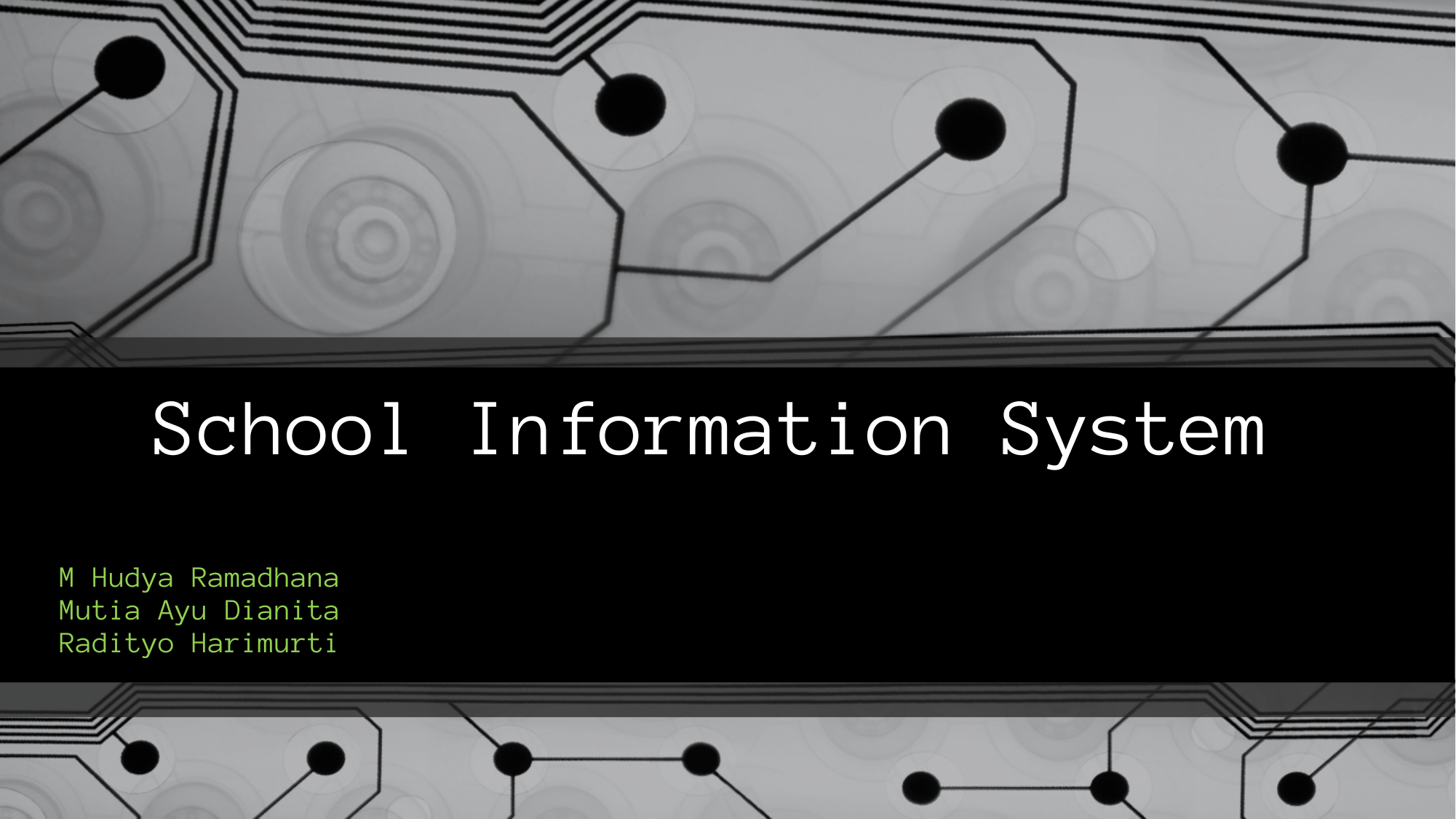

# School Information System
M Hudya Ramadhana
Mutia Ayu Dianita
Radityo Harimurti